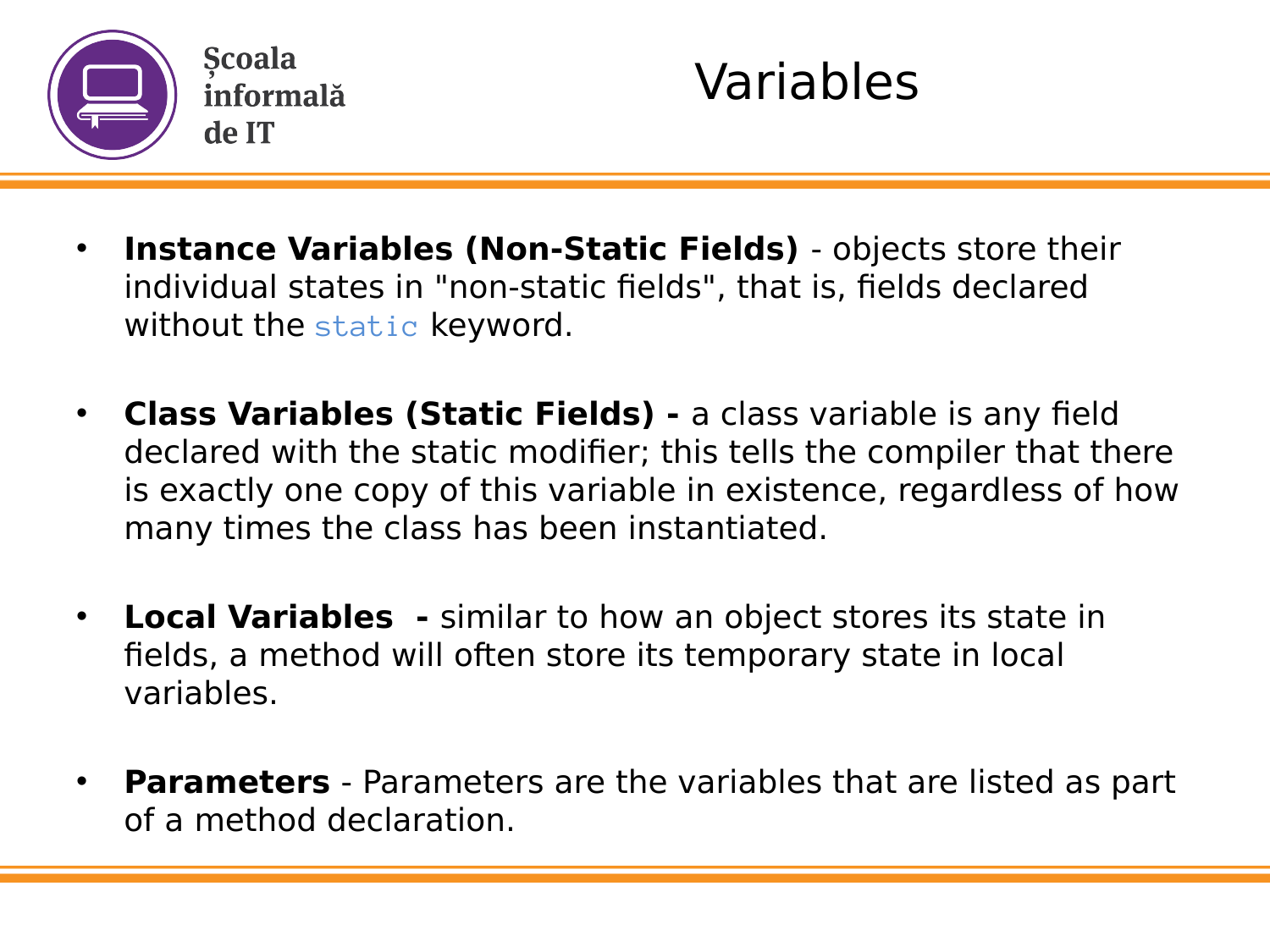

# Variables
Instance Variables (Non-Static Fields) - objects store their individual states in "non-static fields", that is, fields declared without the static keyword.

Class Variables (Static Fields) - a class variable is any field declared with the static modifier; this tells the compiler that there is exactly one copy of this variable in existence, regardless of how many times the class has been instantiated.

Local Variables  - similar to how an object stores its state in fields, a method will often store its temporary state in local variables.

Parameters - Parameters are the variables that are listed as part of a method declaration.